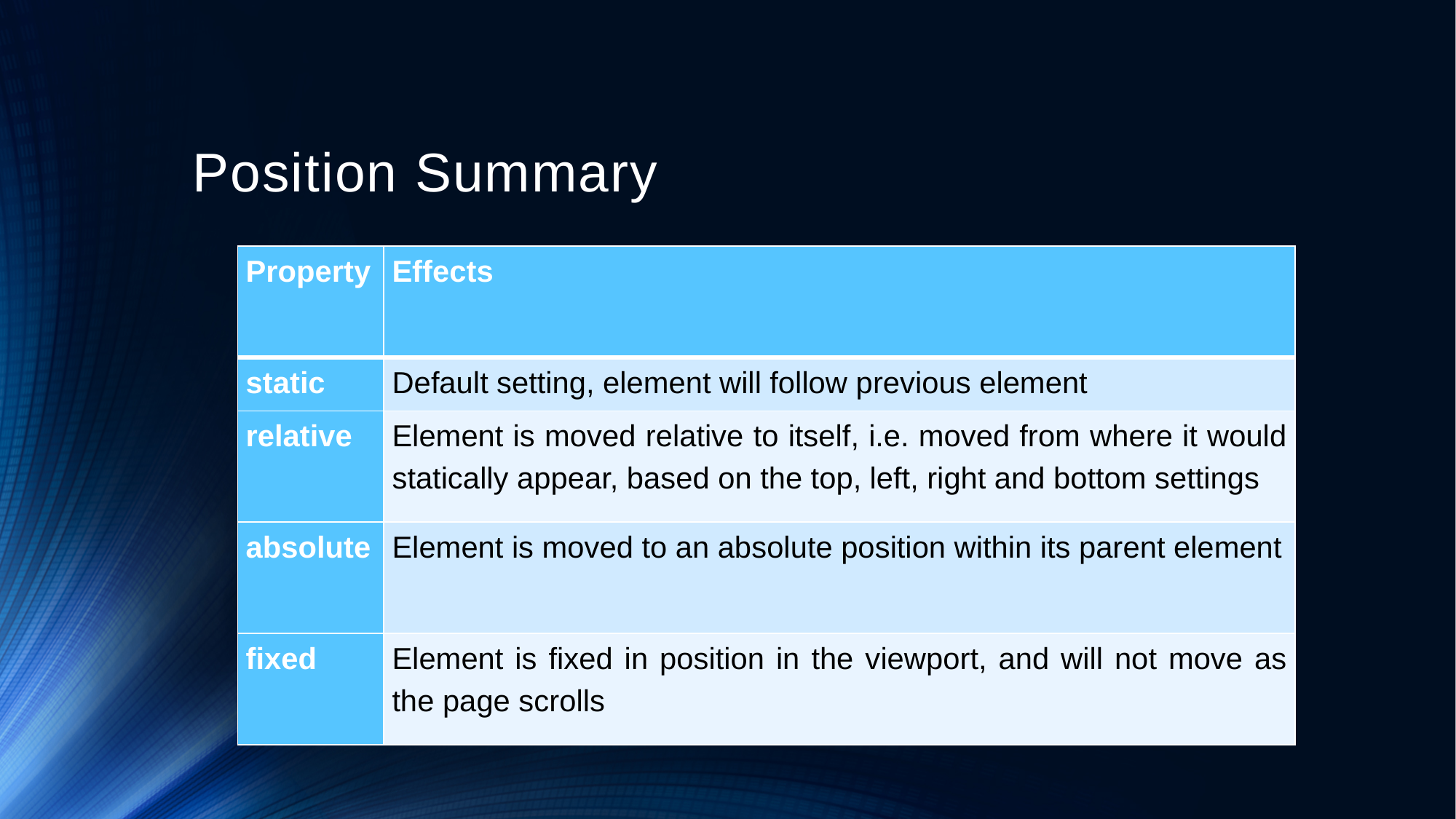

# Position Summary
| Property | Effects |
| --- | --- |
| static | Default setting, element will follow previous element |
| relative | Element is moved relative to itself, i.e. moved from where it would statically appear, based on the top, left, right and bottom settings |
| absolute | Element is moved to an absolute position within its parent element |
| fixed | Element is fixed in position in the viewport, and will not move as the page scrolls |